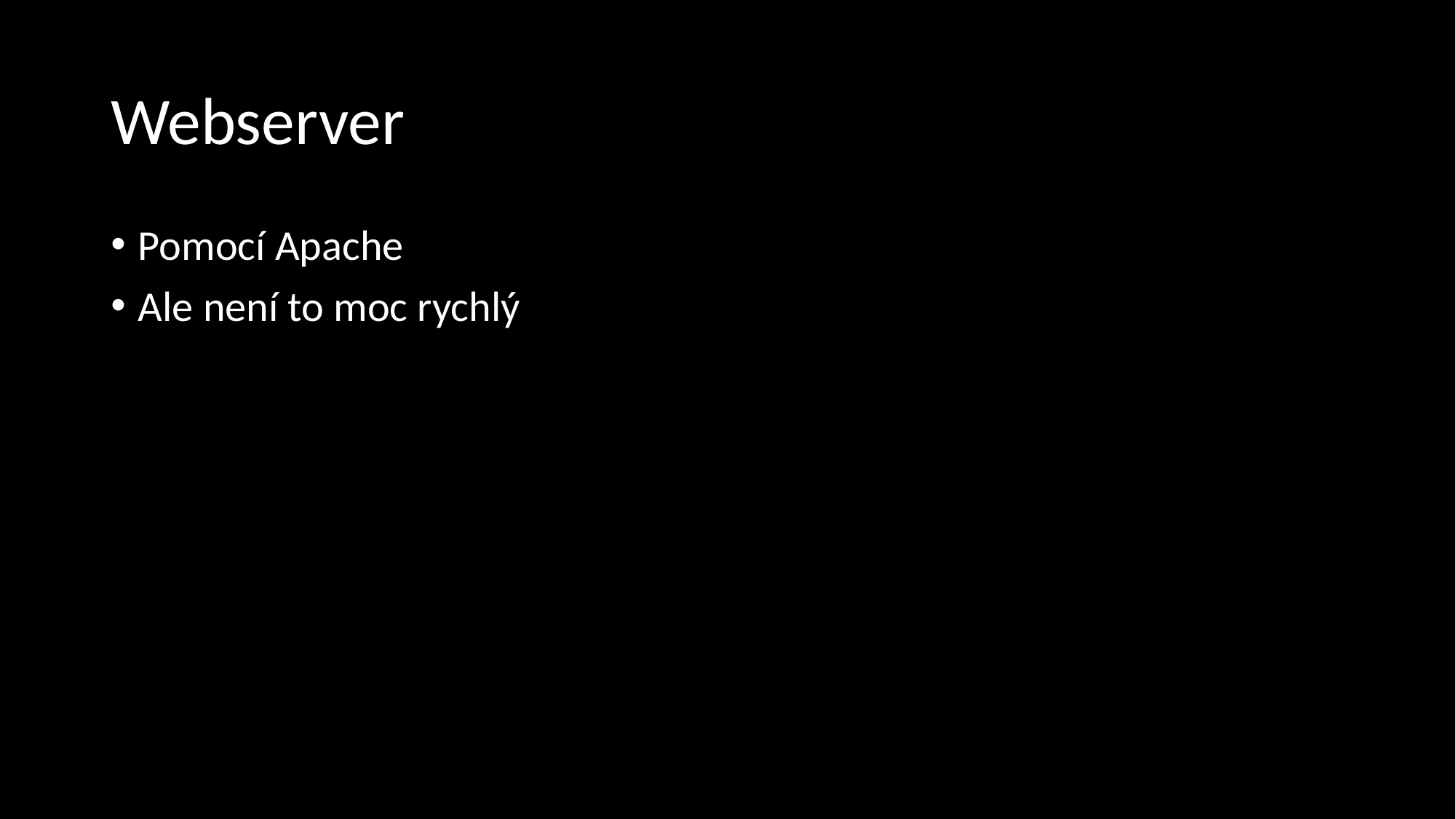

# Webserver
Pomocí Apache
Ale není to moc rychlý